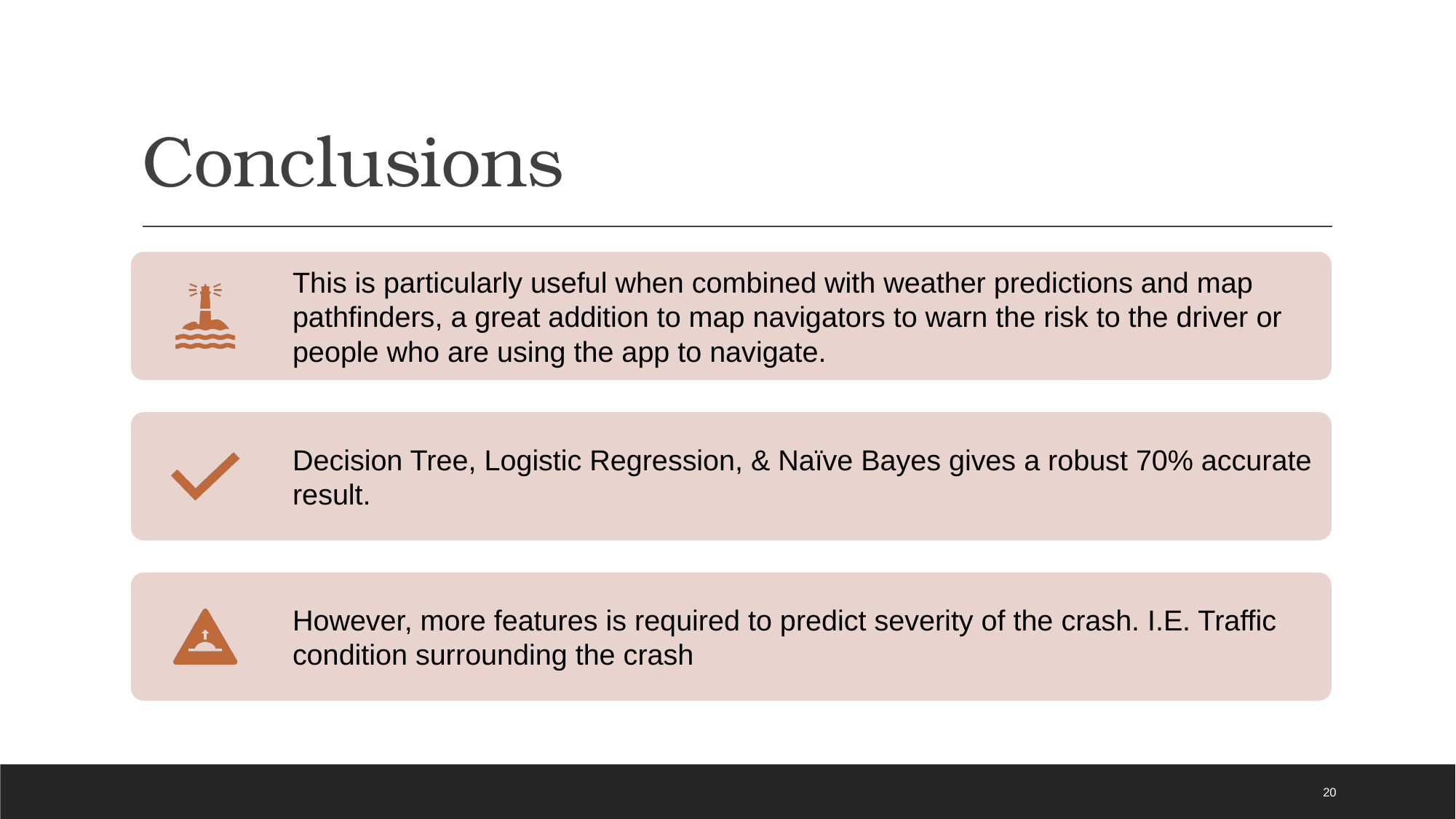

# Conclusions
This is particularly useful when combined with weather predictions and map pathfinders, a great addition to map navigators to warn the risk to the driver or people who are using the app to navigate.
Decision Tree, Logistic Regression, & Naïve Bayes gives a robust 70% accurate result.
However, more features is required to predict severity of the crash. I.E. Traffic condition surrounding the crash
20